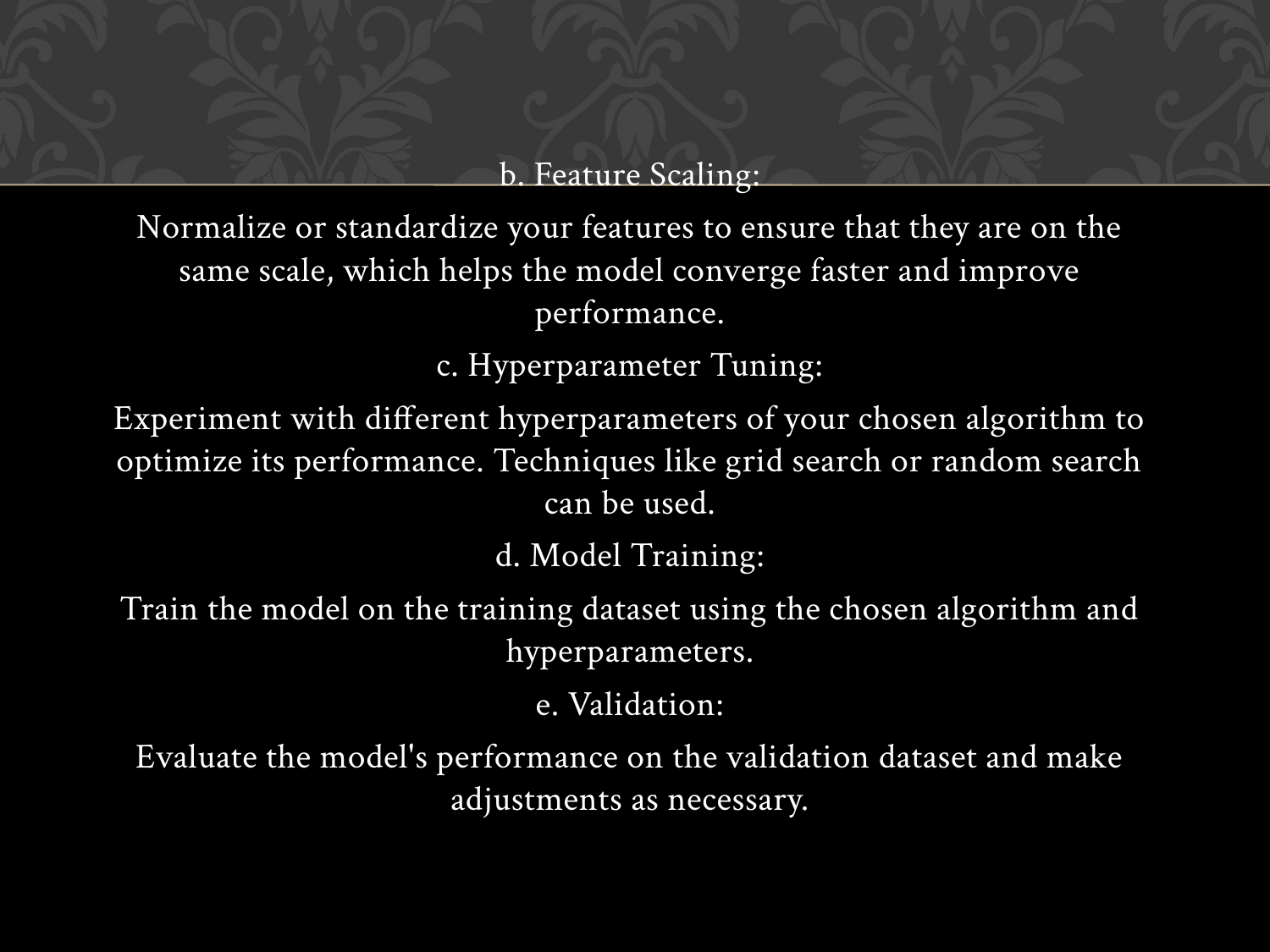

b. Feature Scaling:
Normalize or standardize your features to ensure that they are on the same scale, which helps the model converge faster and improve performance.
c. Hyperparameter Tuning:
Experiment with different hyperparameters of your chosen algorithm to optimize its performance. Techniques like grid search or random search can be used.
d. Model Training:
Train the model on the training dataset using the chosen algorithm and hyperparameters.
e. Validation:
Evaluate the model's performance on the validation dataset and make adjustments as necessary.

#